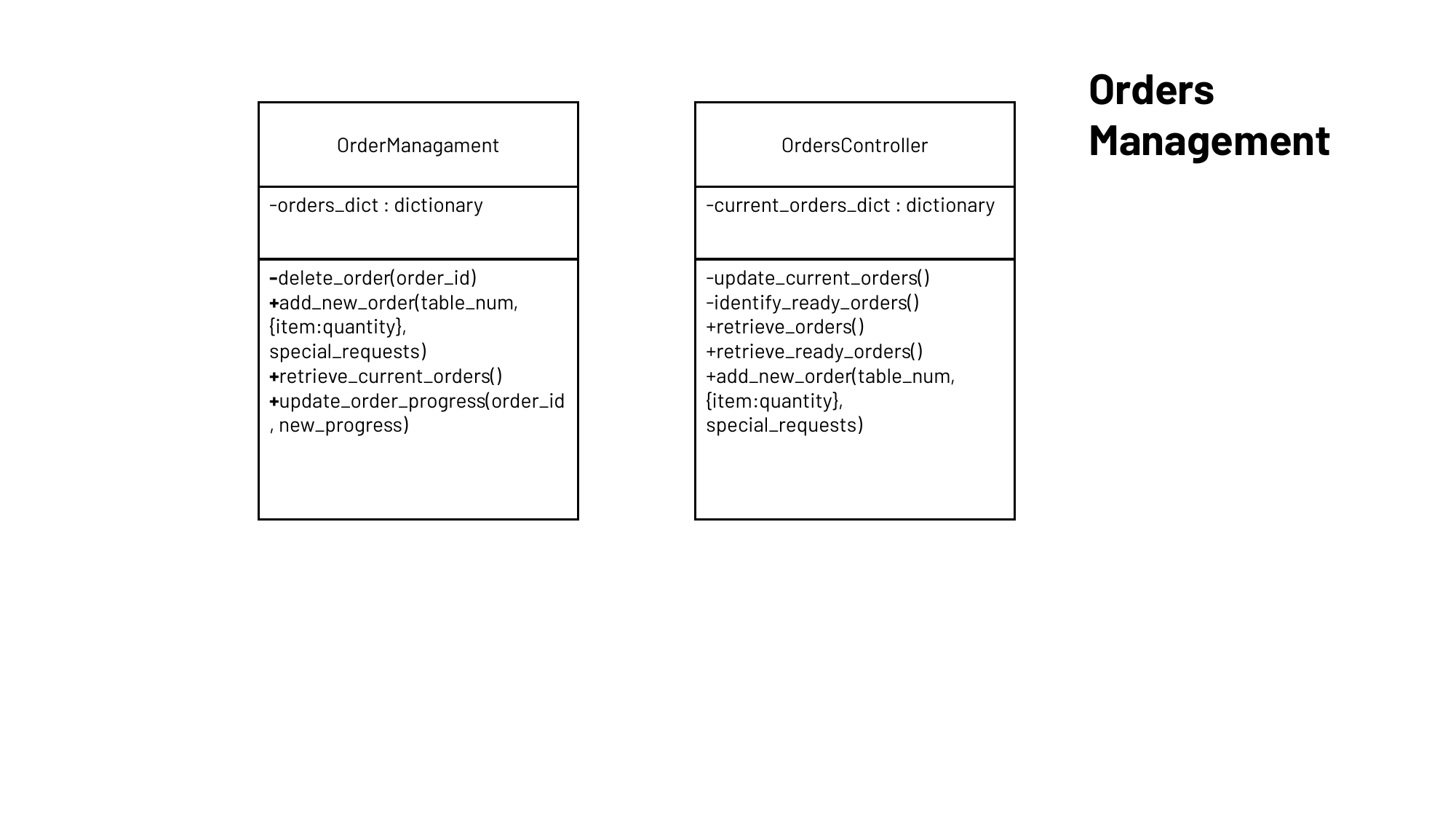

Orders Management
OrderManagament
-orders_dict : dictionary
-delete_order(order_id)
+add_new_order(table_num, {item:quantity}, special_requests)
+retrieve_current_orders()
+update_order_progress(order_id, new_progress)
OrdersController
-current_orders_dict : dictionary

-update_current_orders()
-identify_ready_orders()
+retrieve_orders()
+retrieve_ready_orders()
+add_new_order(table_num, {item:quantity}, special_requests)